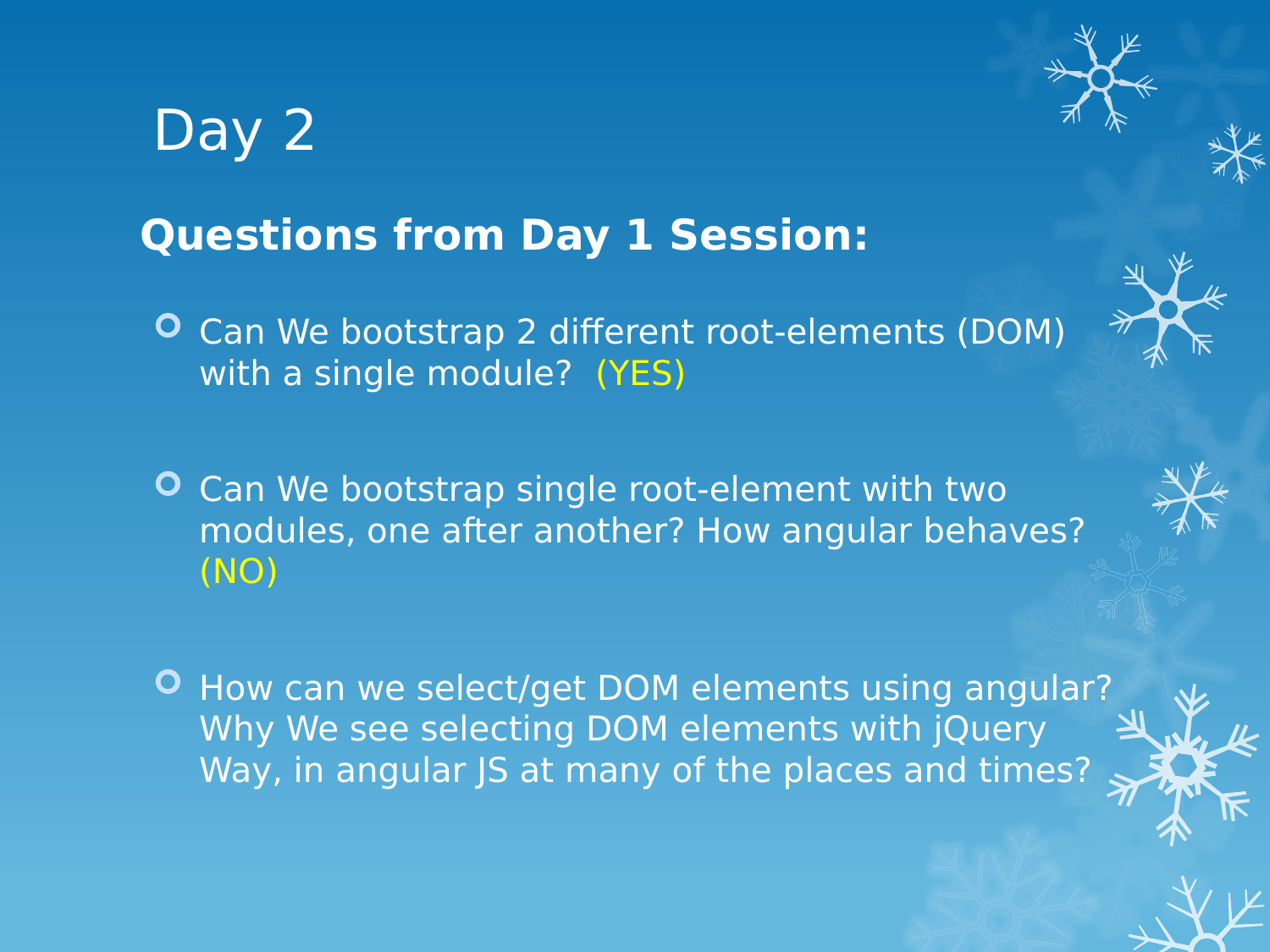

# Day 2
Questions from Day 1 Session:
Can We bootstrap 2 different root-elements (DOM) with a single module?  (YES)

Can We bootstrap single root-element with two modules, one after another? How angular behaves? (NO)

How can we select/get DOM elements using angular? Why We see selecting DOM elements with jQuery Way, in angular JS at many of the places and times?